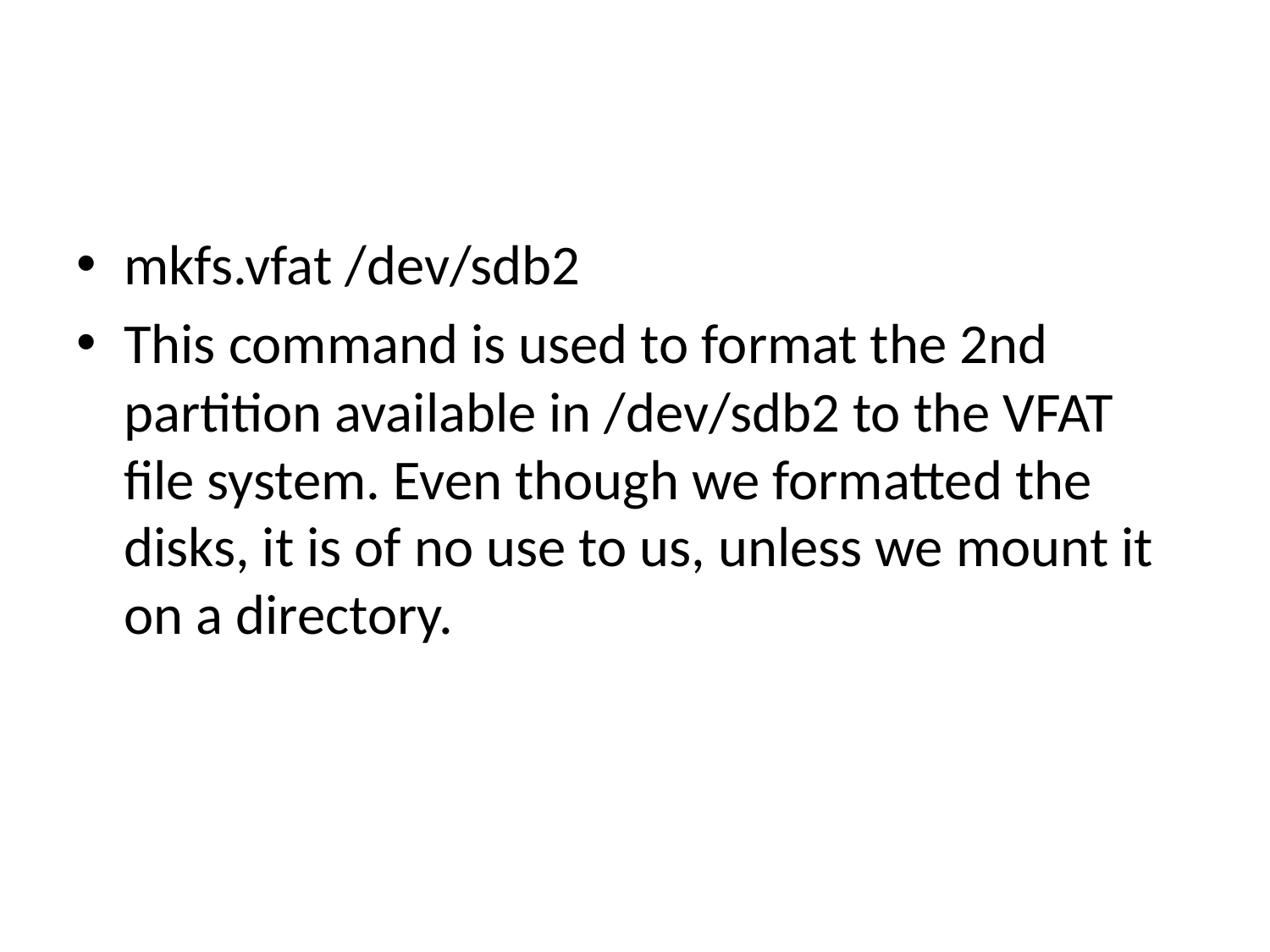

#
mkfs.vfat /dev/sdb2
This command is used to format the 2nd partition available in /dev/sdb2 to the VFAT file system. Even though we formatted the disks, it is of no use to us, unless we mount it on a directory.